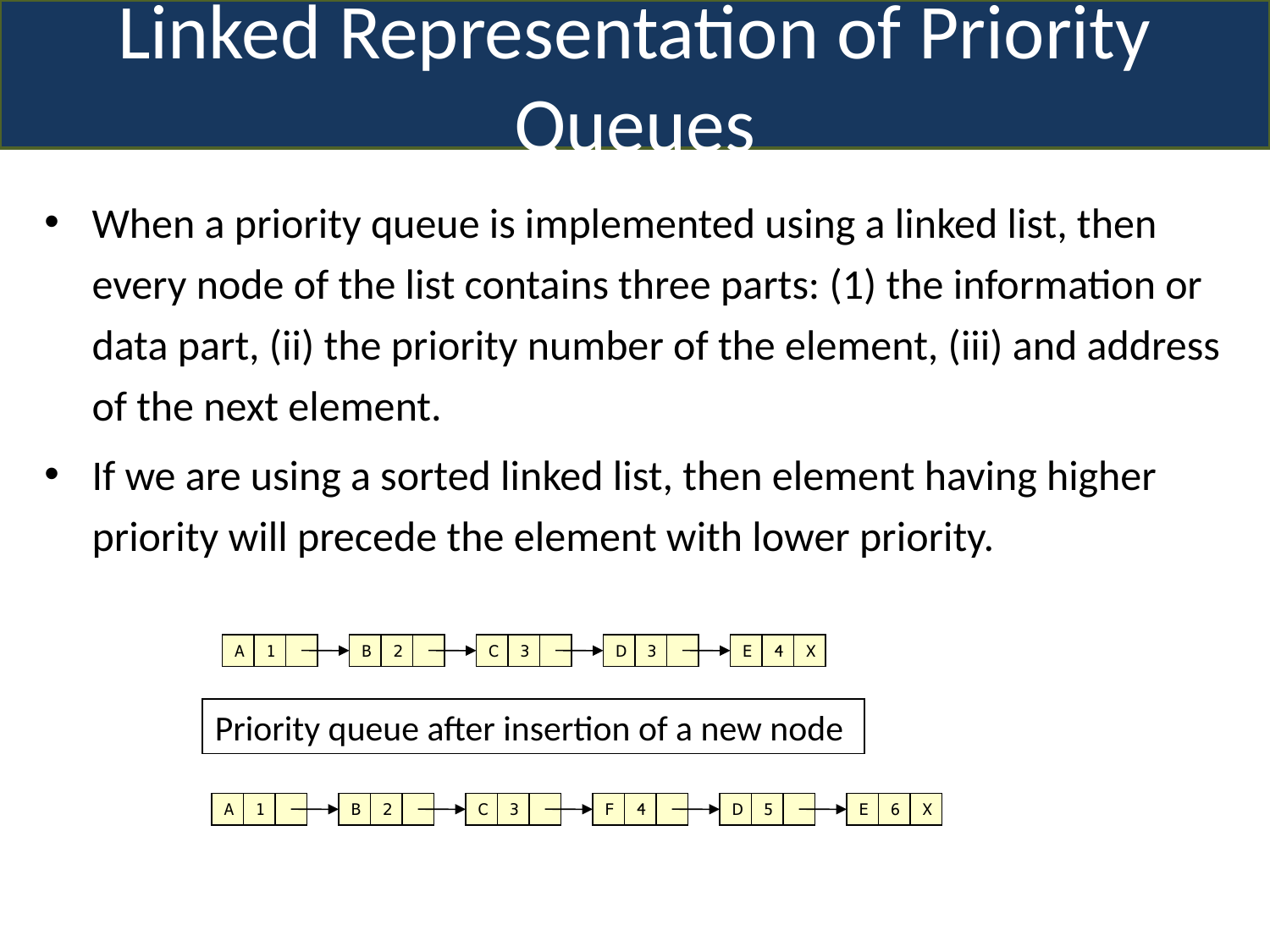

Linked Representation of Priority Queues
When a priority queue is implemented using a linked list, then every node of the list contains three parts: (1) the information or data part, (ii) the priority number of the element, (iii) and address of the next element.
If we are using a sorted linked list, then element having higher priority will precede the element with lower priority.
A
1

B
2

C
3

D
3

E
4
X

Priority queue after insertion of a new node
A
1

B
2

C
3

F
4

D
5

E
6
X